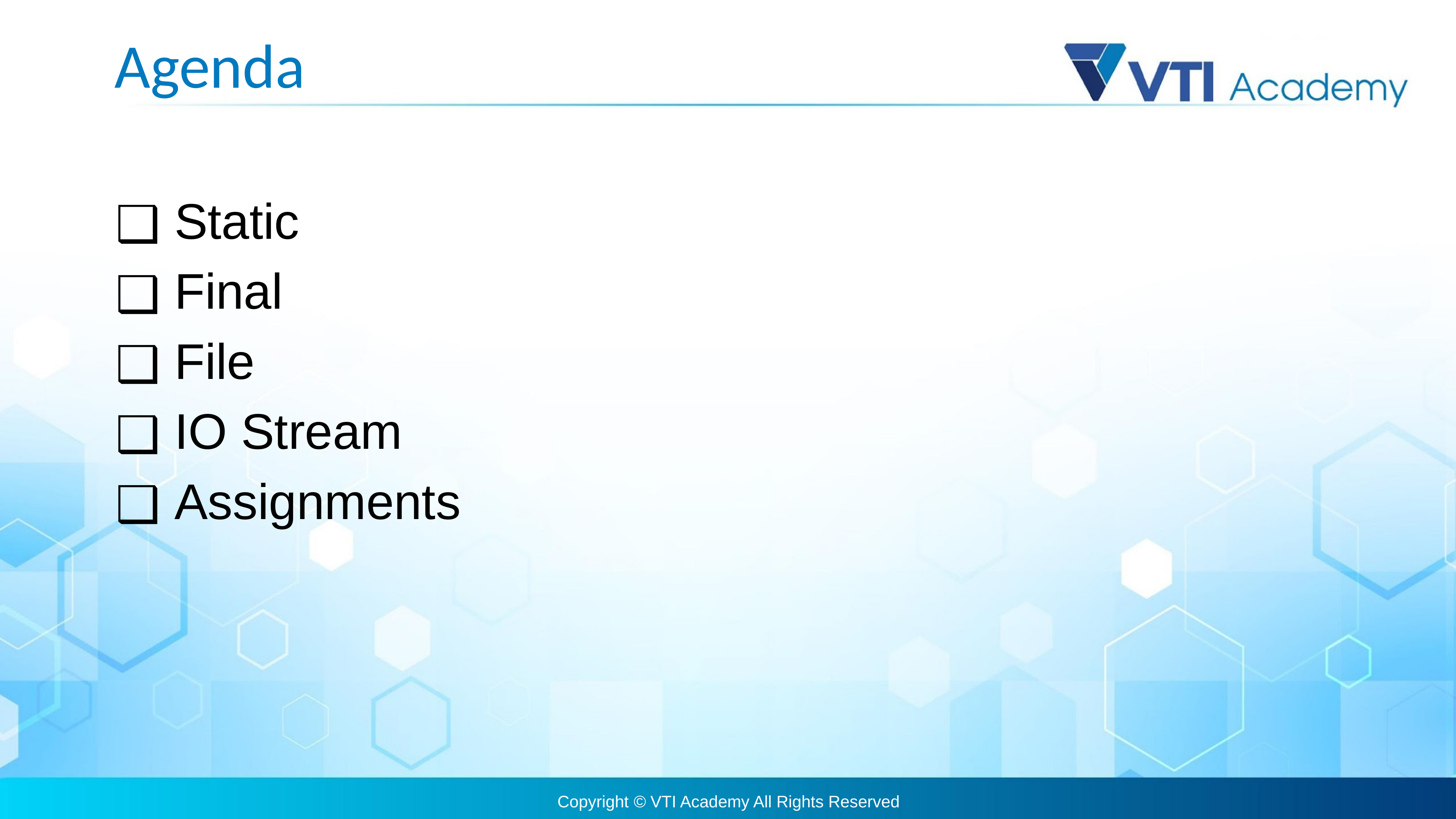

# Agenda
 Static
 Final
 File
 IO Stream
 Assignments
Copyright © VTI Academy All Rights Reserved